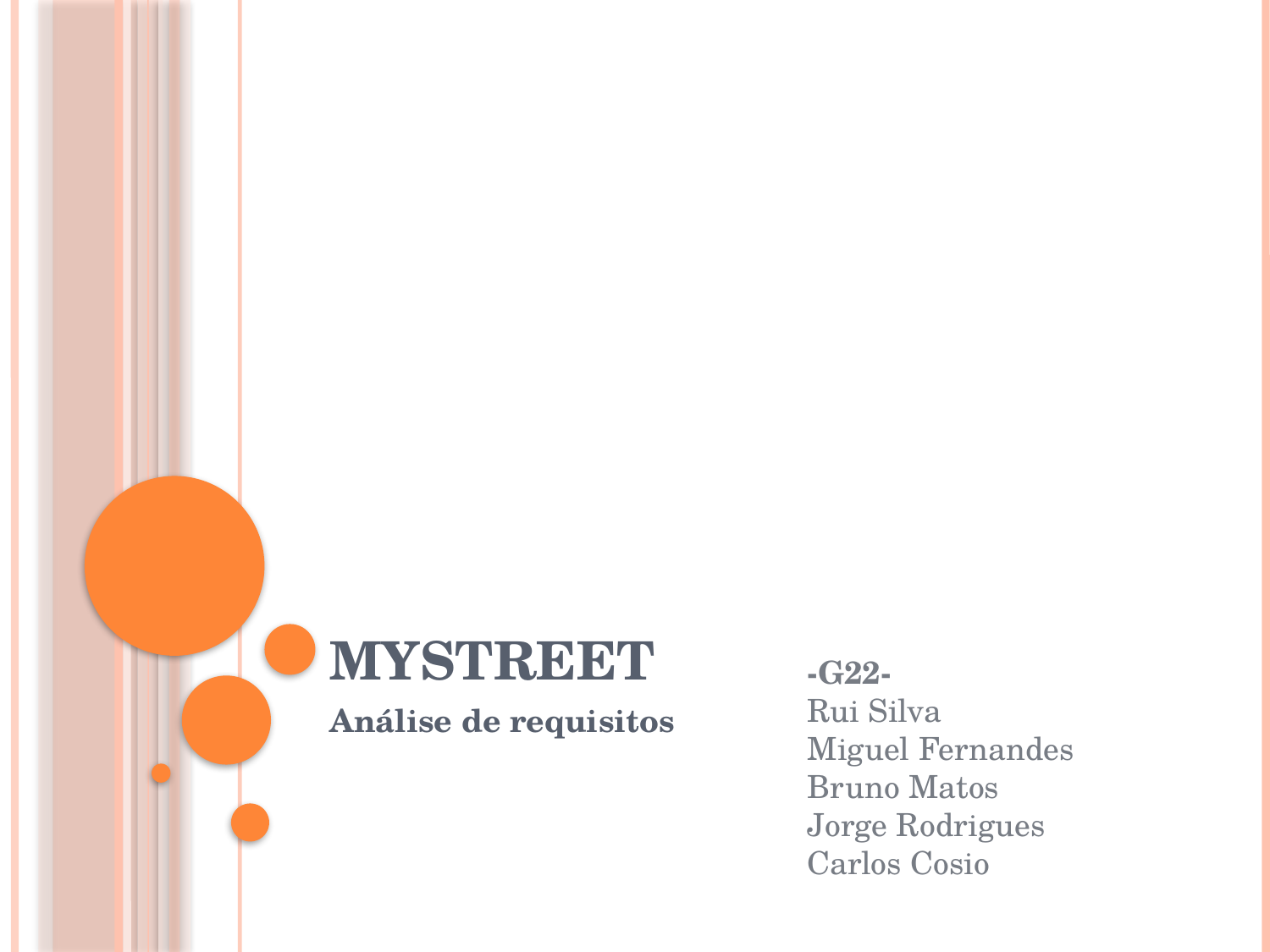

# myStreet
-G22-
Rui Silva
Miguel Fernandes
Bruno Matos
Jorge Rodrigues
Carlos Cosio

Análise de requisitos